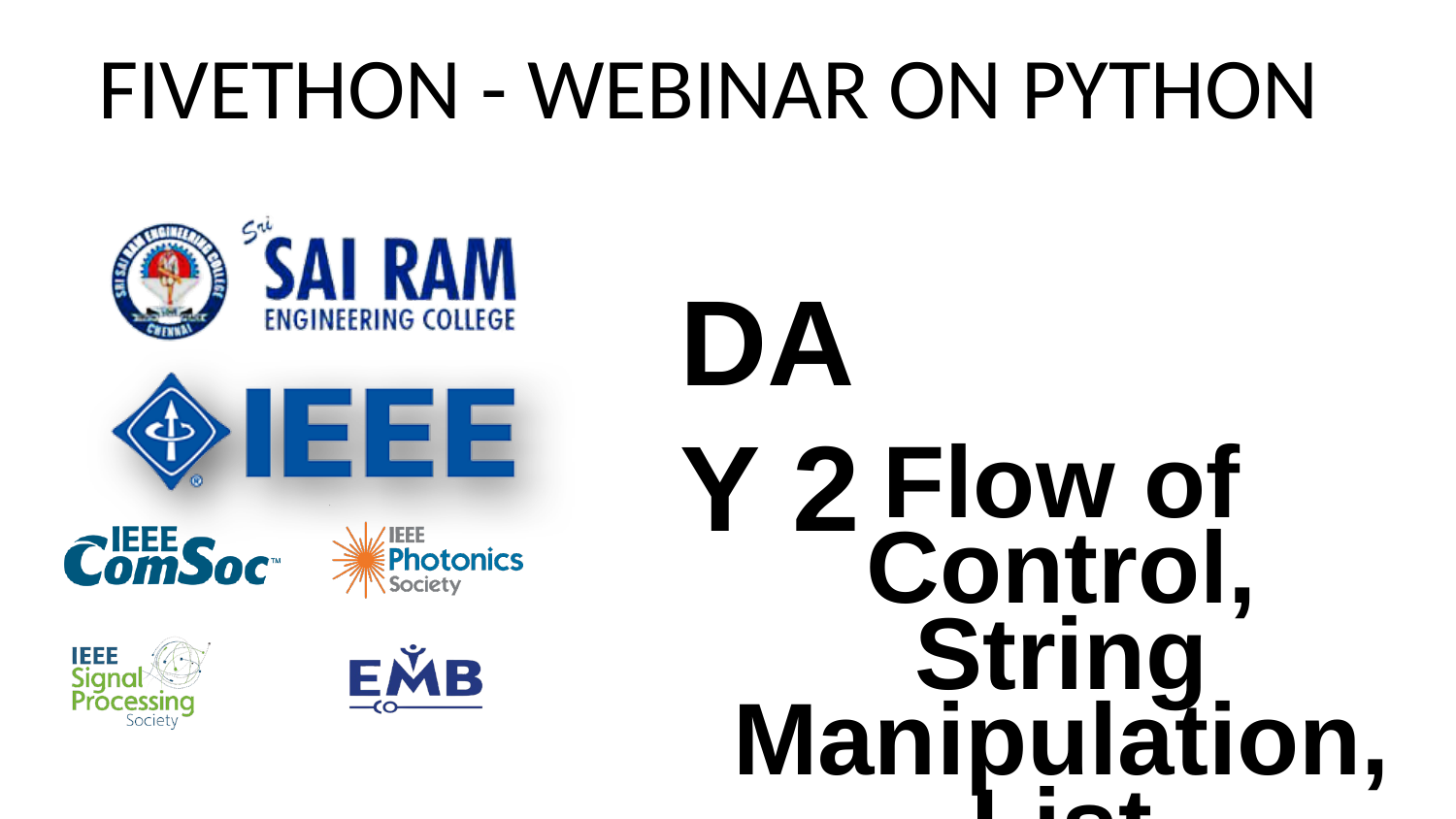

# FIVETHON - WEBINAR ON PYTHON
DAY 2
Flow of Control, String Manipulation, List Manipulation